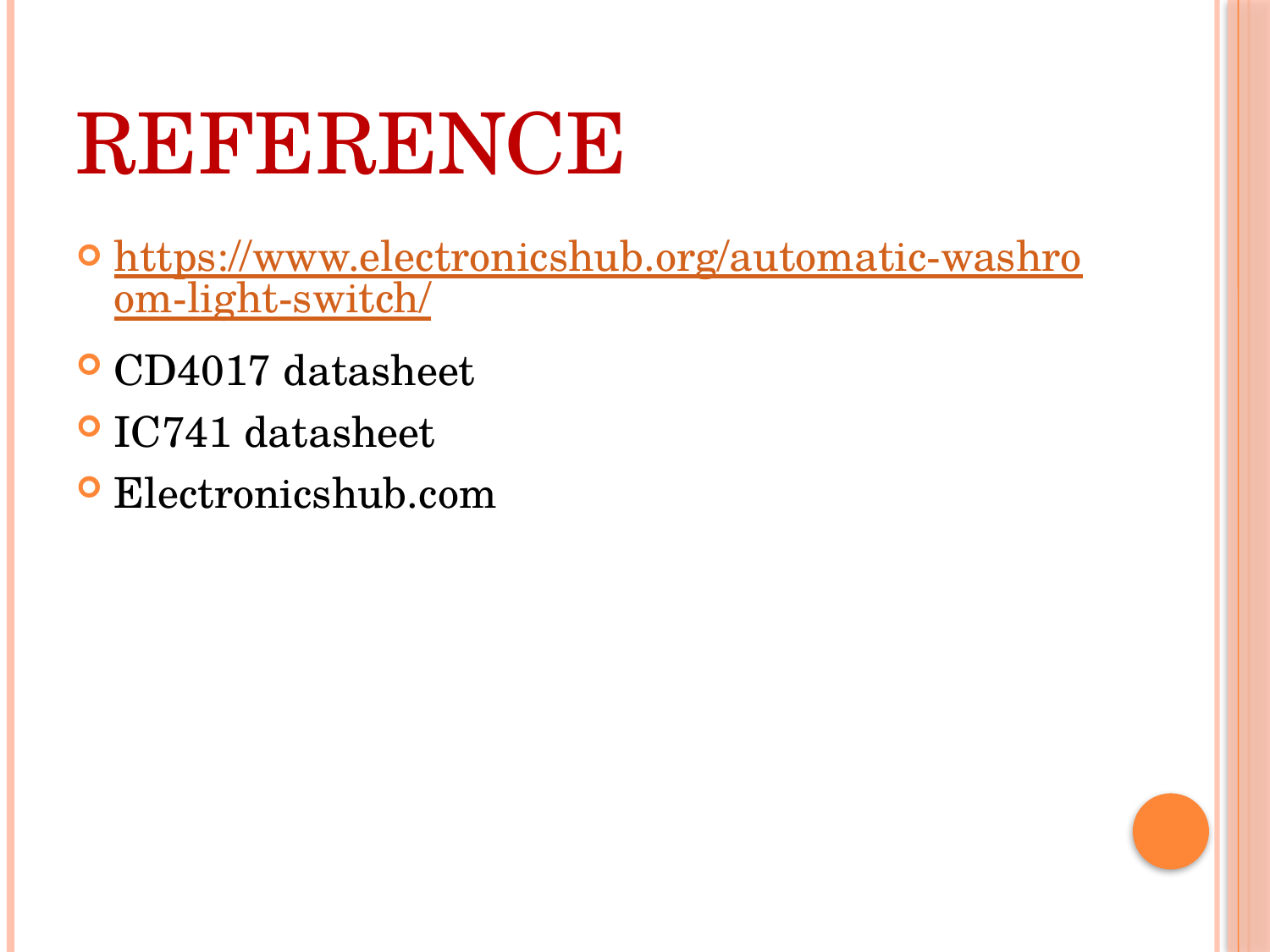

# Reference
https://www.electronicshub.org/automatic-washroom-light-switch/
CD4017 datasheet
IC741 datasheet
Electronicshub.com